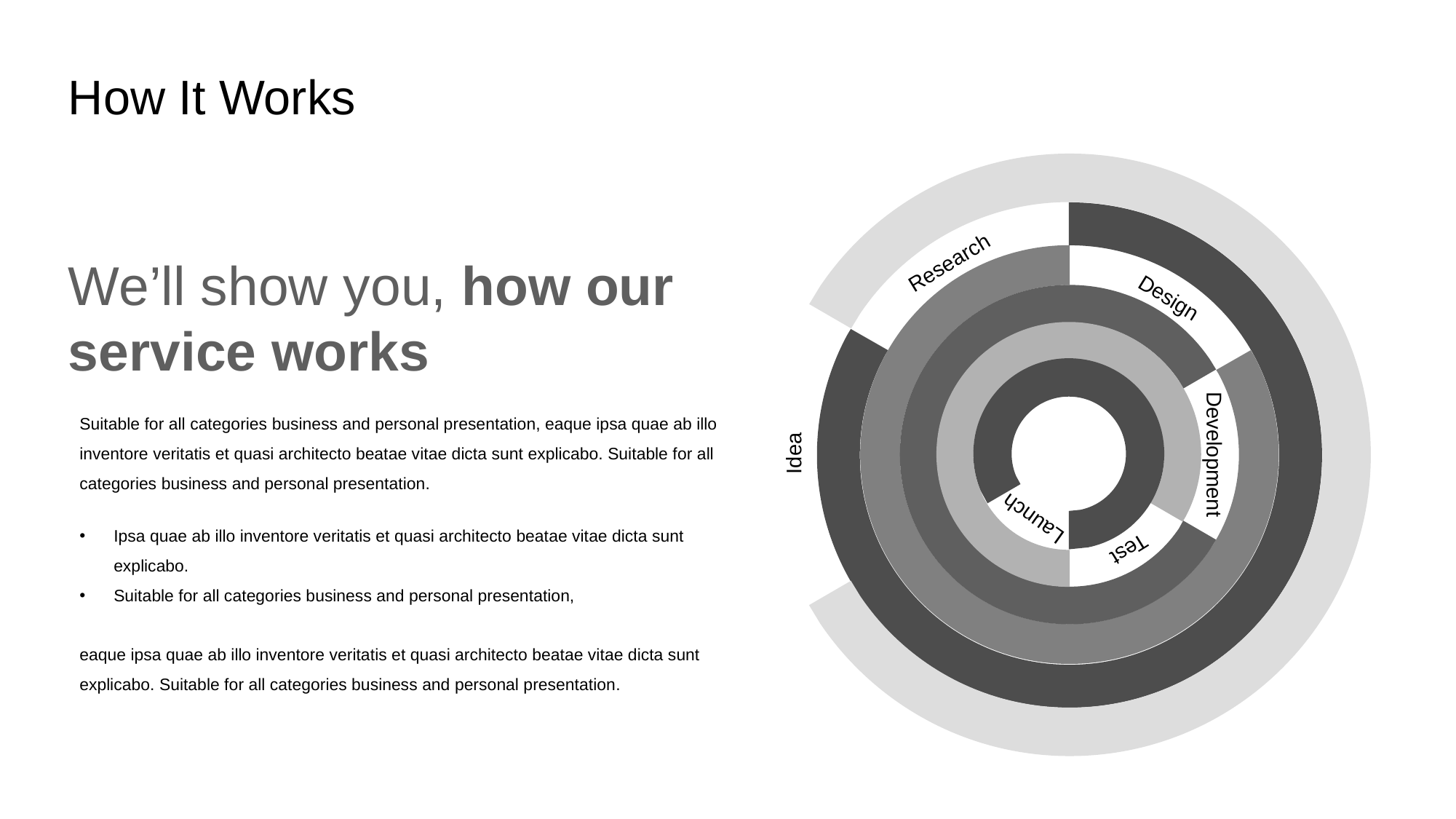

How It Works

Research

We’ll show you, how our service works
Design

Suitable for all categories business and personal presentation, eaque ipsa quae ab illo inventore veritatis et quasi architecto beatae vitae dicta sunt explicabo. Suitable for all categories business and personal presentation.
Idea
Development
Launch
Ipsa quae ab illo inventore veritatis et quasi architecto beatae vitae dicta sunt explicabo.
Suitable for all categories business and personal presentation,
Test
eaque ipsa quae ab illo inventore veritatis et quasi architecto beatae vitae dicta sunt explicabo. Suitable for all categories business and personal presentation.